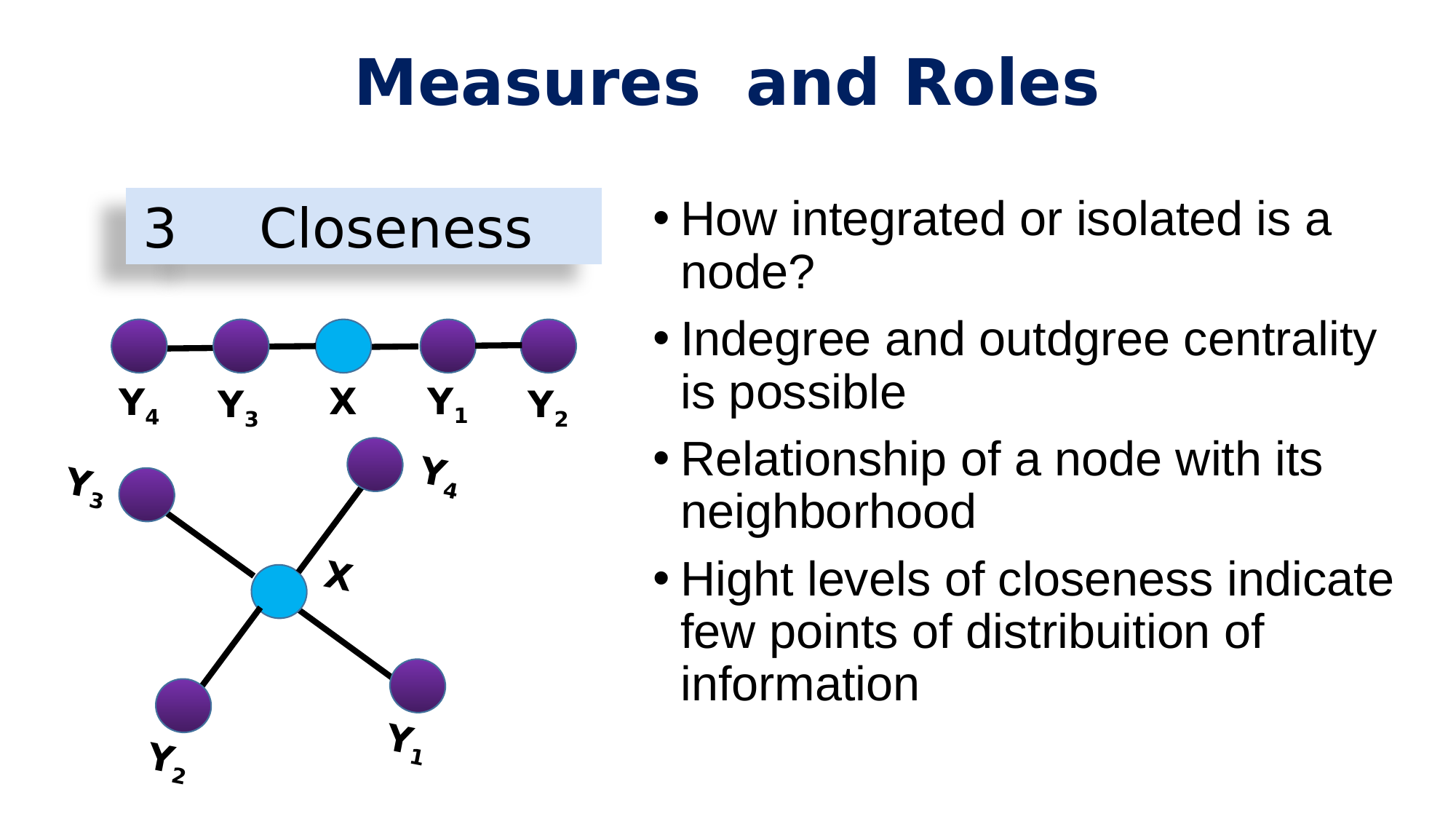

# Measures  and Roles
3
Closeness
How integrated or isolated is a node?
Indegree and outdgree centrality is possible
Relationship of a node with its neighborhood
Hight levels of closeness indicate few points of distribuition of information

X
Y1
Y4
Y2
Y3
Y4

Y3

X

Y1

Y2